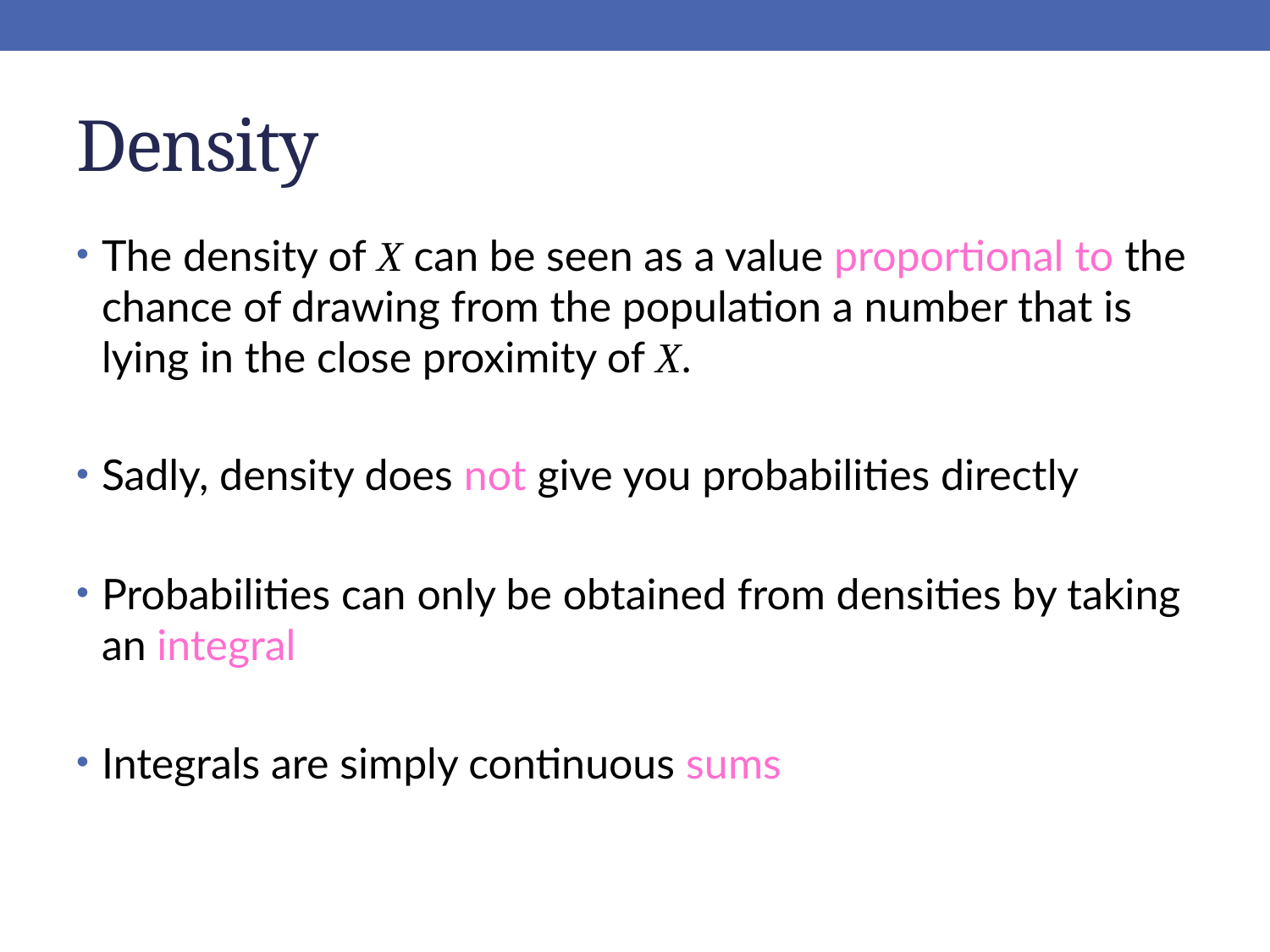

# Density
The density of X can be seen as a value proportional to the chance of drawing from the population a number that is lying in the close proximity of X.

Sadly, density does not give you probabilities directly

Probabilities can only be obtained from densities by taking an integral

Integrals are simply continuous sums